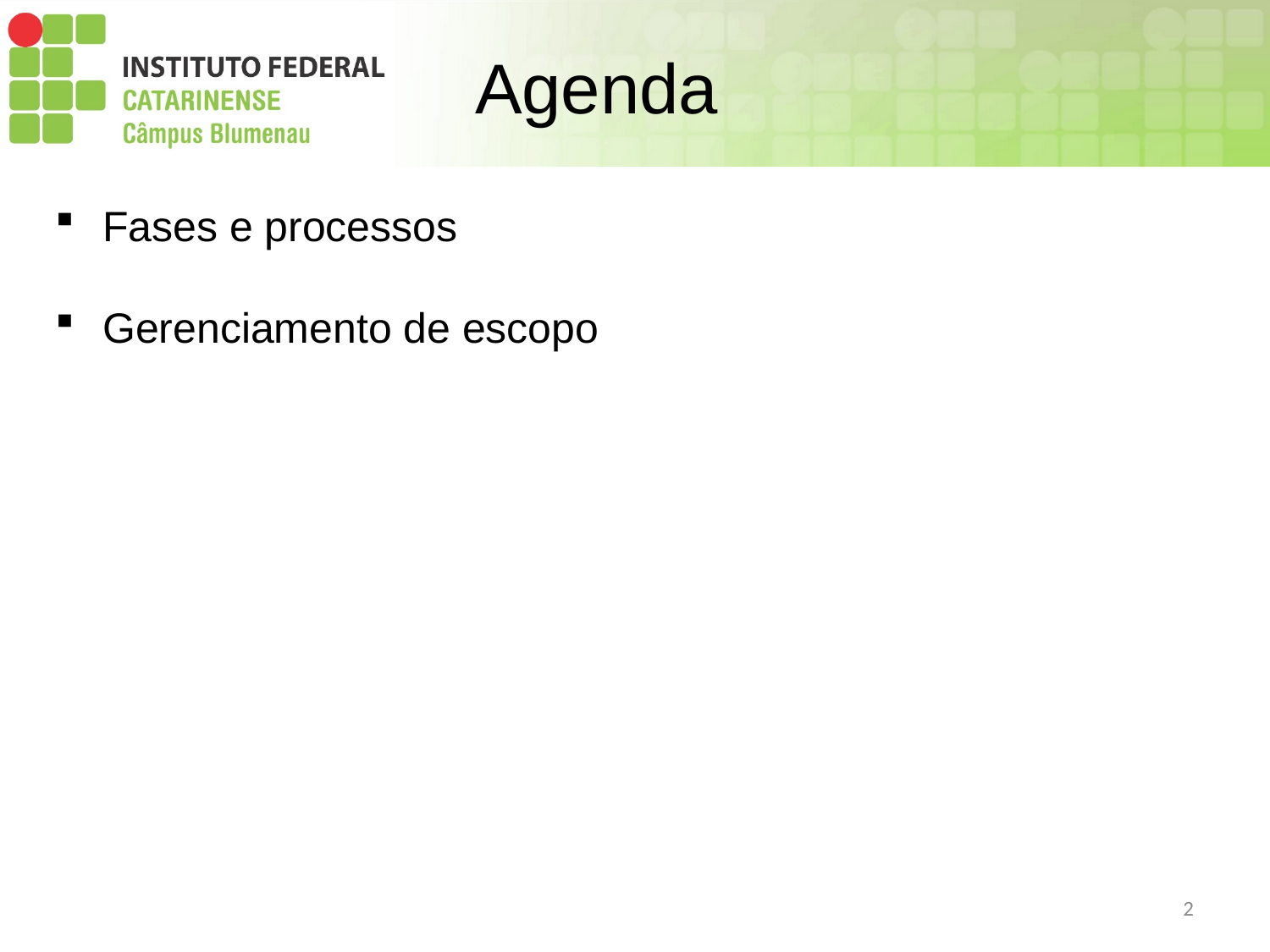

# Agenda
Fases e processos

Gerenciamento de escopo

2